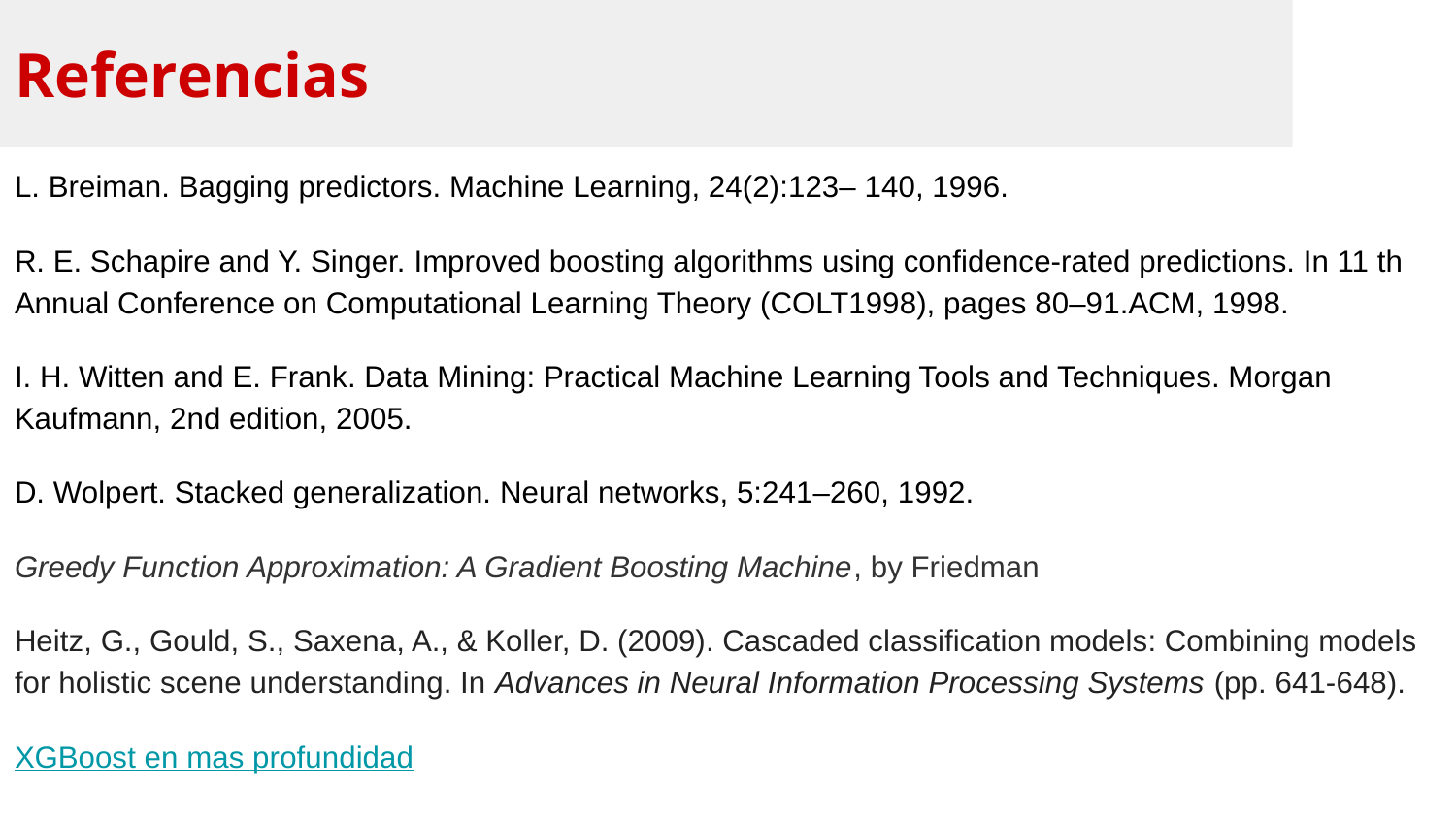

Referencias
L. Breiman. Bagging predictors. Machine Learning, 24(2):123– 140, 1996.
R. E. Schapire and Y. Singer. Improved boosting algorithms using confidence-rated predictions. In 11 th Annual Conference on Computational Learning Theory (COLT1998), pages 80–91.ACM, 1998.
I. H. Witten and E. Frank. Data Mining: Practical Machine Learning Tools and Techniques. Morgan Kaufmann, 2nd edition, 2005.
D. Wolpert. Stacked generalization. Neural networks, 5:241–260, 1992.
Greedy Function Approximation: A Gradient Boosting Machine, by Friedman
Heitz, G., Gould, S., Saxena, A., & Koller, D. (2009). Cascaded classification models: Combining models for holistic scene understanding. In Advances in Neural Information Processing Systems (pp. 641-648).
XGBoost en mas profundidad